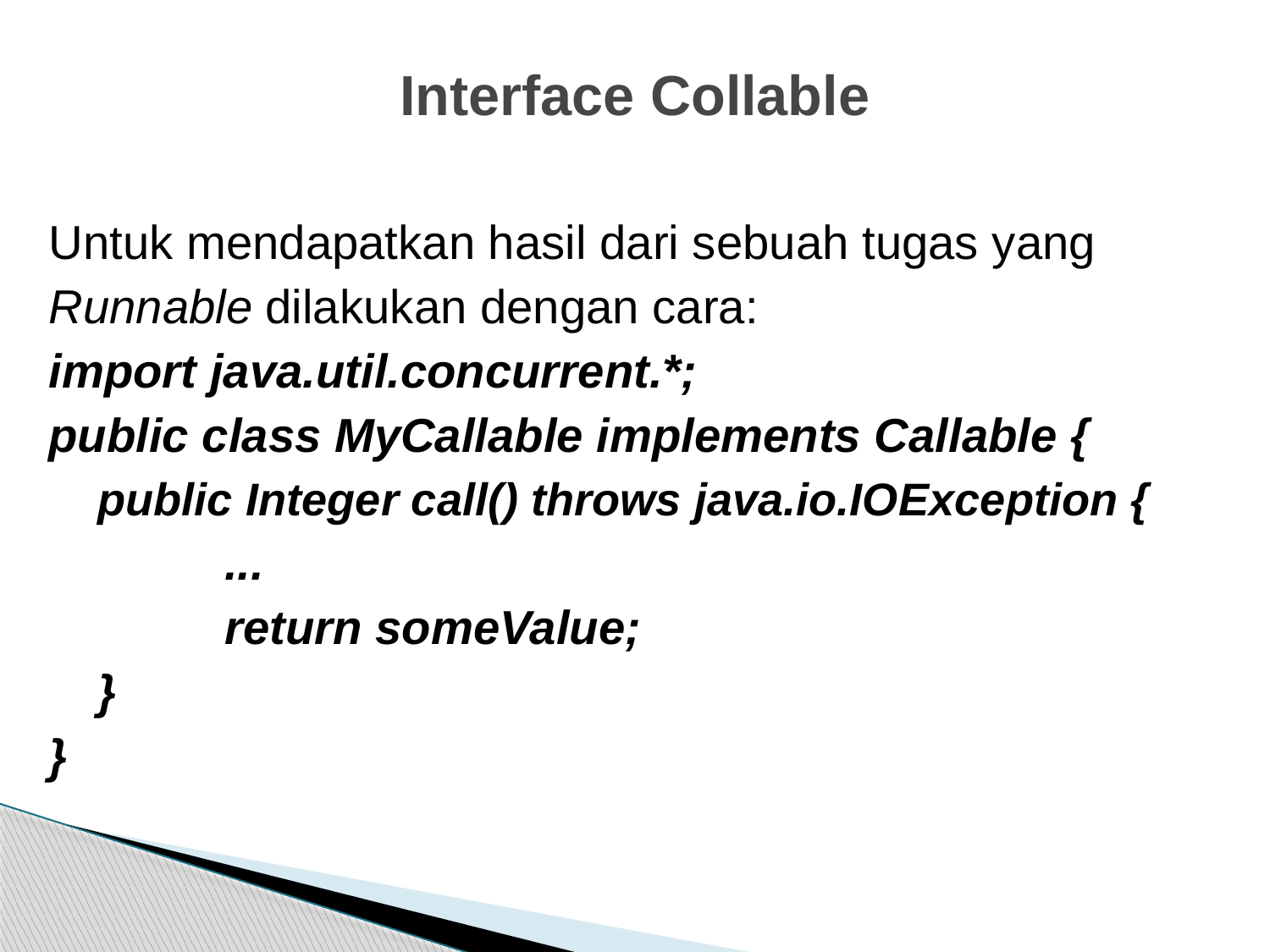

# Interface Collable
Untuk mendapatkan hasil dari sebuah tugas yang
Runnable dilakukan dengan cara:
import java.util.concurrent.*;
public class MyCallable implements Callable {
 	 public Integer call() throws java.io.IOException {
   	 ...
    	 return someValue;
 	 }
}